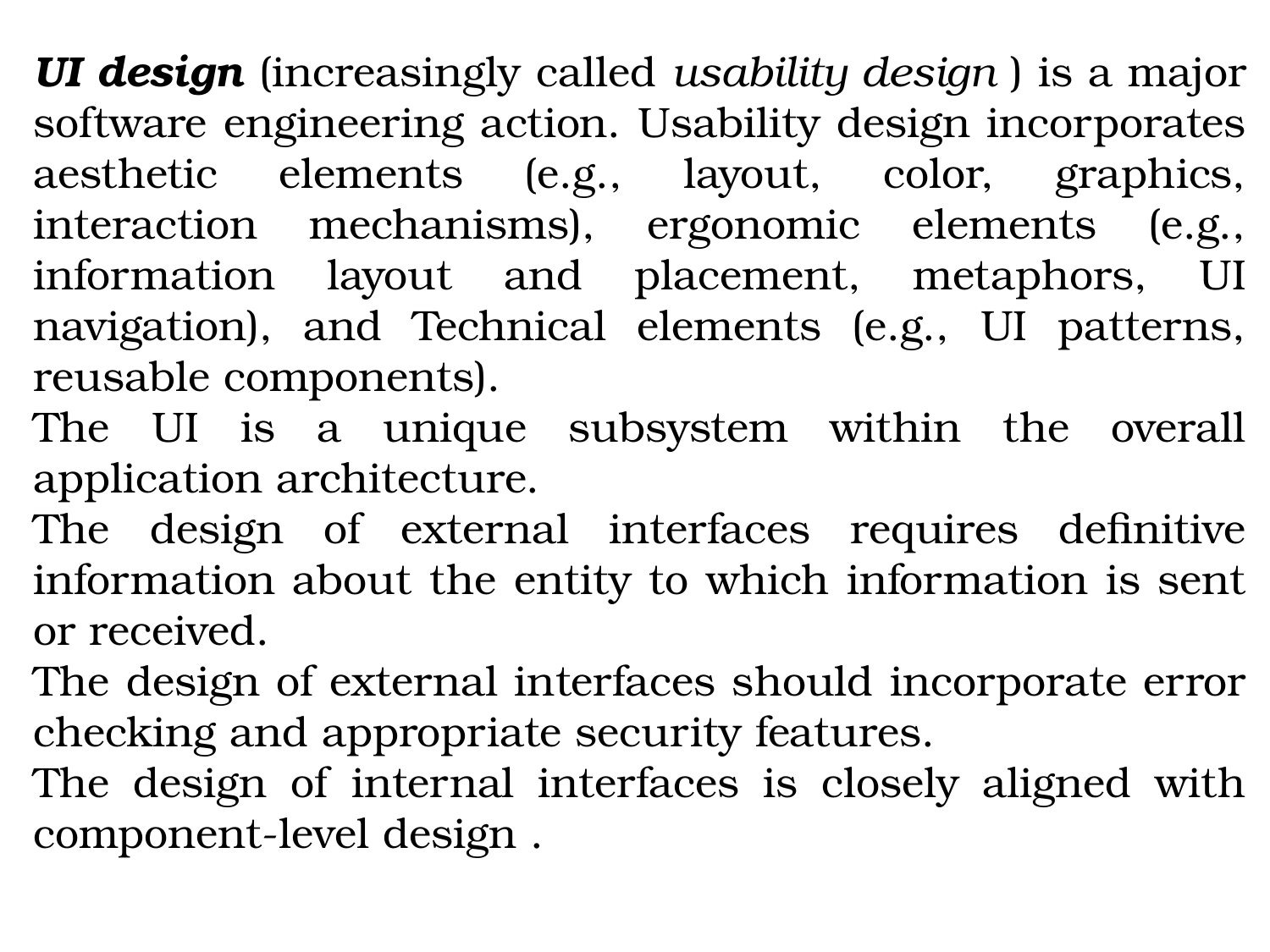

UI design (increasingly called usability design ) is a major software engineering action. Usability design incorporates aesthetic elements (e.g., layout, color, graphics, interaction mechanisms), ergonomic elements (e.g., information layout and placement, metaphors, UI navigation), and Technical elements (e.g., UI patterns, reusable components).
The UI is a unique subsystem within the overall application architecture.
The design of external interfaces requires definitive information about the entity to which information is sent or received.
The design of external interfaces should incorporate error checking and appropriate security features.
The design of internal interfaces is closely aligned with component-level design .